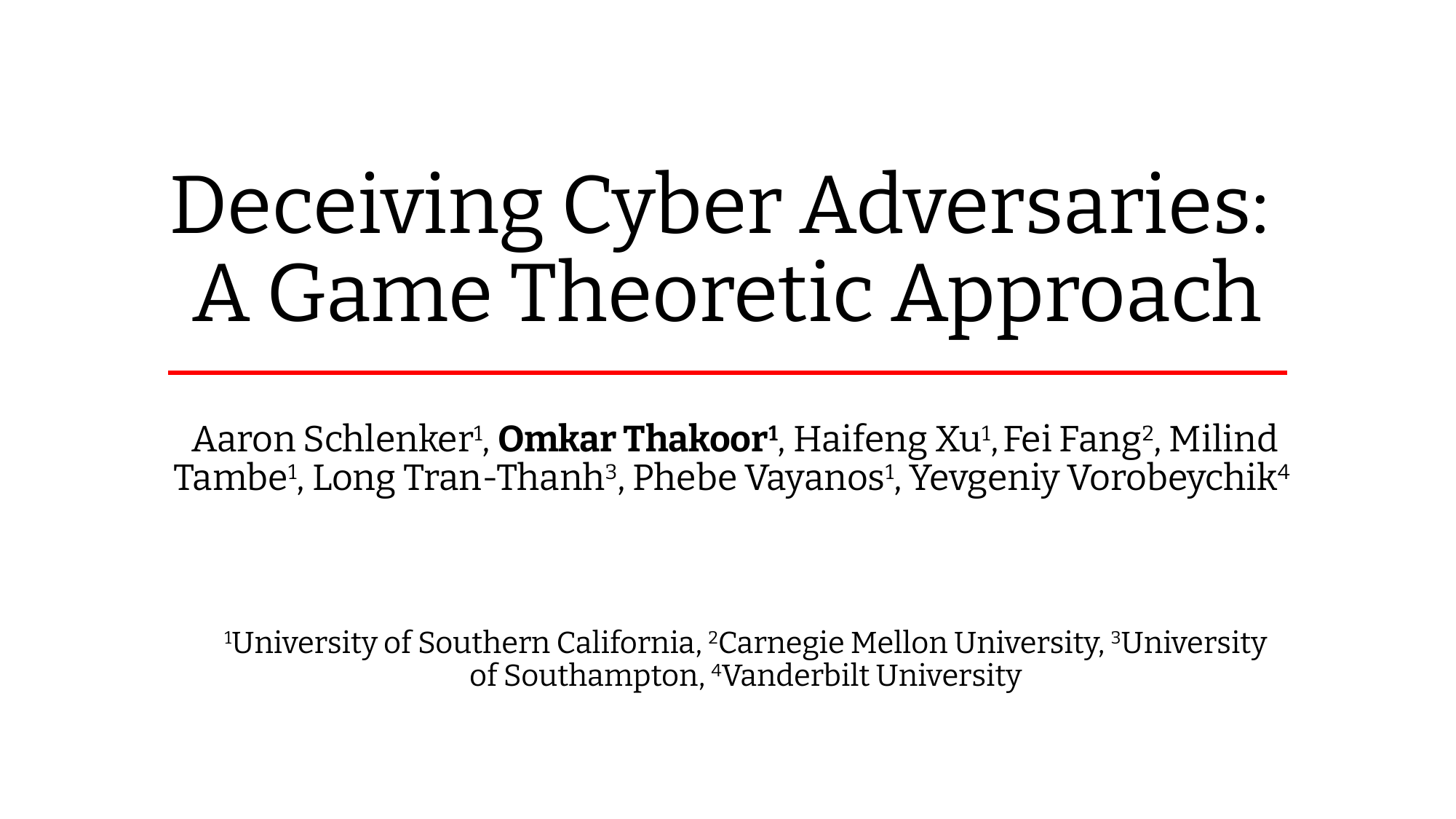

# Deceiving Cyber Adversaries: A Game Theoretic Approach
Aaron Schlenker1, Omkar Thakoor1, Haifeng Xu1, Fei Fang2, Milind Tambe1, Long Tran-Thanh3, Phebe Vayanos1, Yevgeniy Vorobeychik4

1University of Southern California, 2Carnegie Mellon University, 3University of Southampton, 4Vanderbilt University